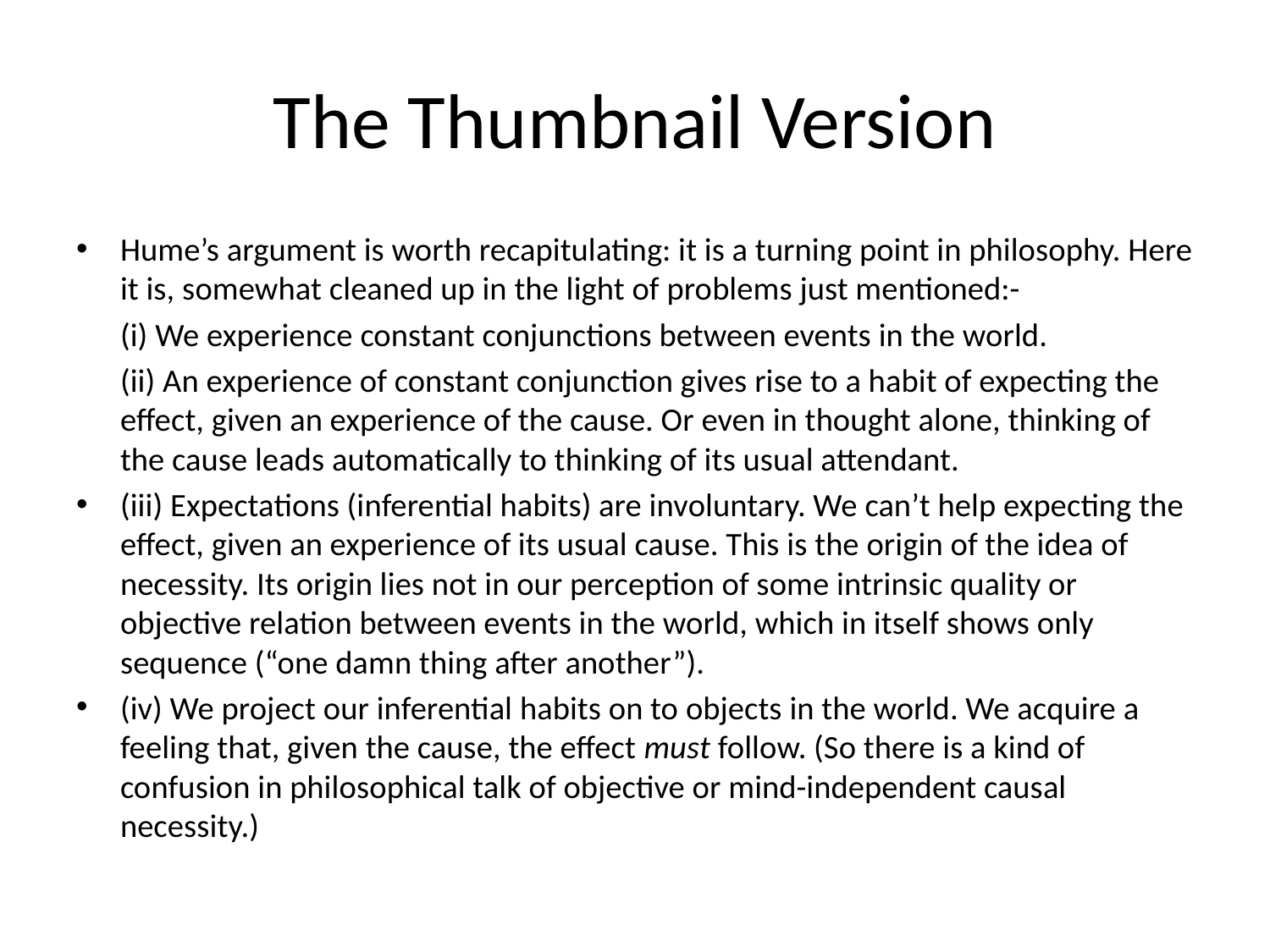

# The Thumbnail Version
Hume’s argument is worth recapitulating: it is a turning point in philosophy. Here it is, somewhat cleaned up in the light of problems just mentioned:-
	(i) We experience constant conjunctions between events in the world.
	(ii) An experience of constant conjunction gives rise to a habit of expecting the effect, given an experience of the cause. Or even in thought alone, thinking of the cause leads automatically to thinking of its usual attendant.
(iii) Expectations (inferential habits) are involuntary. We can’t help expecting the effect, given an experience of its usual cause. This is the origin of the idea of necessity. Its origin lies not in our perception of some intrinsic quality or objective relation between events in the world, which in itself shows only sequence (“one damn thing after another”).
(iv) We project our inferential habits on to objects in the world. We acquire a feeling that, given the cause, the effect must follow. (So there is a kind of confusion in philosophical talk of objective or mind-independent causal necessity.)